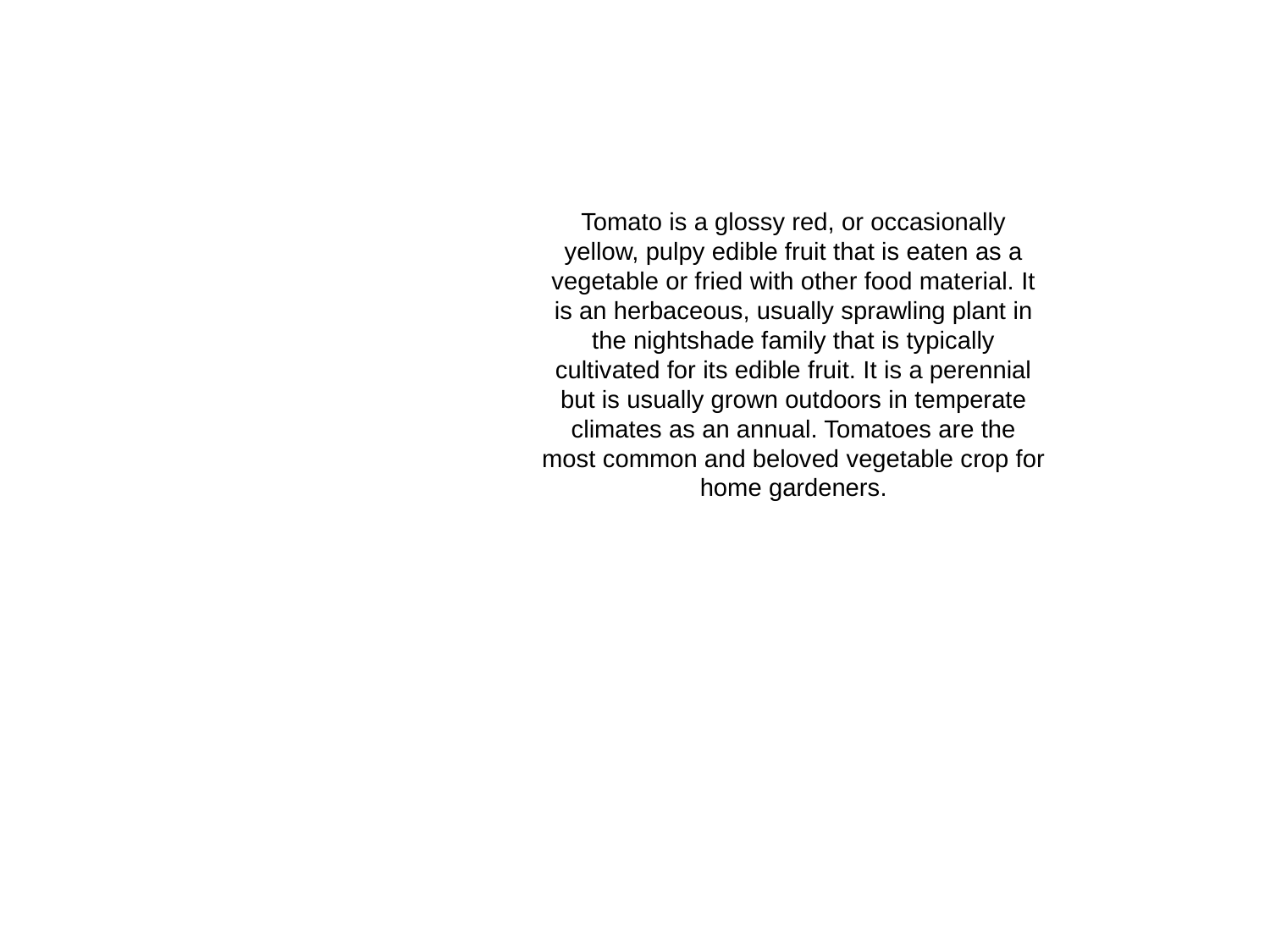

Tomato is a glossy red, or occasionally yellow, pulpy edible fruit that is eaten as a vegetable or fried with other food material. It is an herbaceous, usually sprawling plant in the nightshade family that is typically cultivated for its edible fruit. It is a perennial but is usually grown outdoors in temperate climates as an annual. Tomatoes are the most common and beloved vegetable crop for home gardeners.